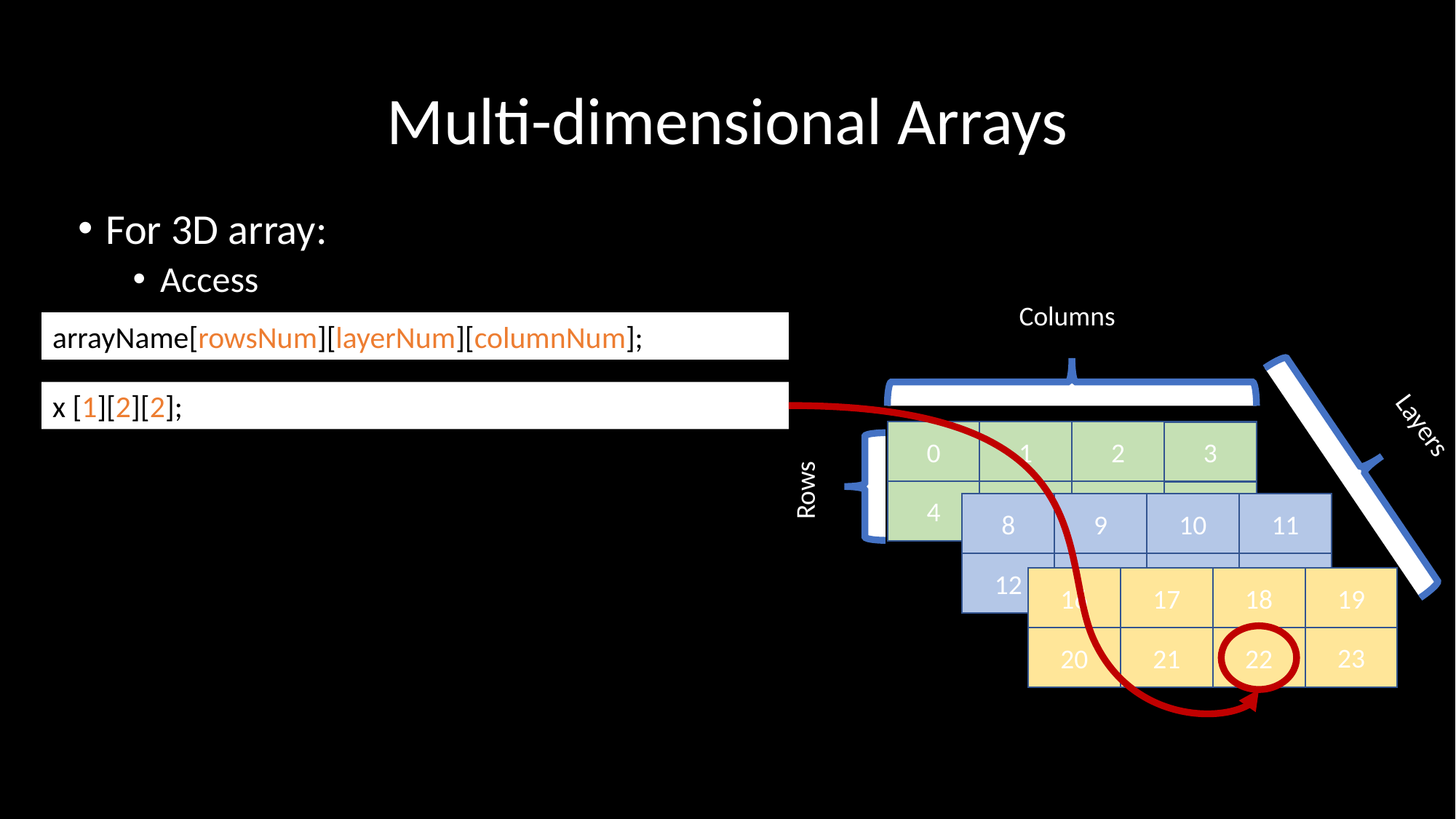

# Multi-dimensional Arrays
For 3D array:
Access

Columns

Layers
0
1
2
3
4
5
6
7

Rows
8
9
10
11
12
13
14
15
19
16
17
18
23
20
21
22
arrayName[rowsNum][layerNum][columnNum];
x [1][2][2];